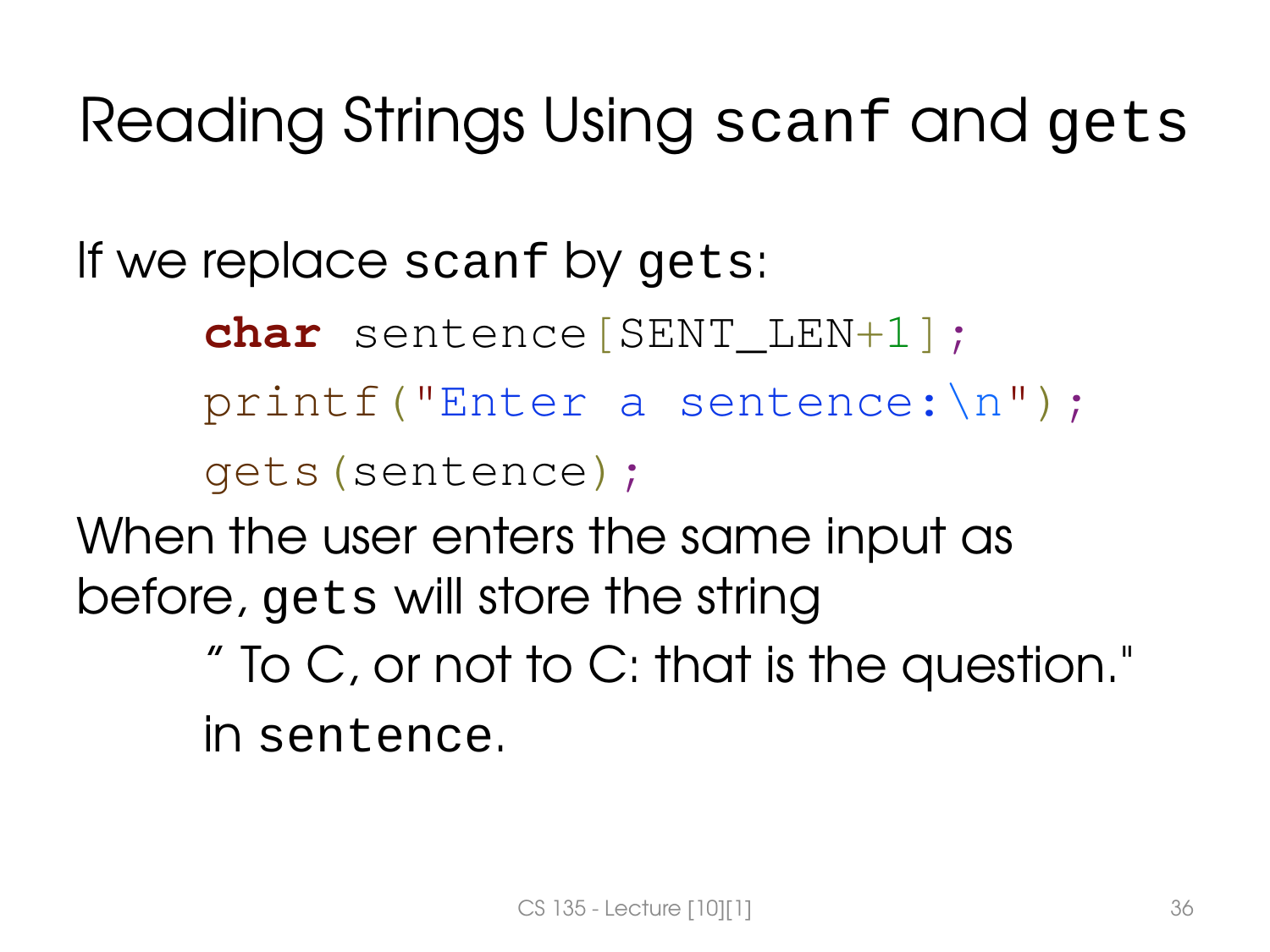

# Reading Strings Using scanf and gets
If we replace scanf by gets:
	char sentence[SENT_LEN+1];
	printf("Enter a sentence:\n");
	gets(sentence);
When the user enters the same input as before, gets will store the string
	” To C, or not to C: that is the question."
	in sentence.
CS 135 - Lecture [10][1]
36